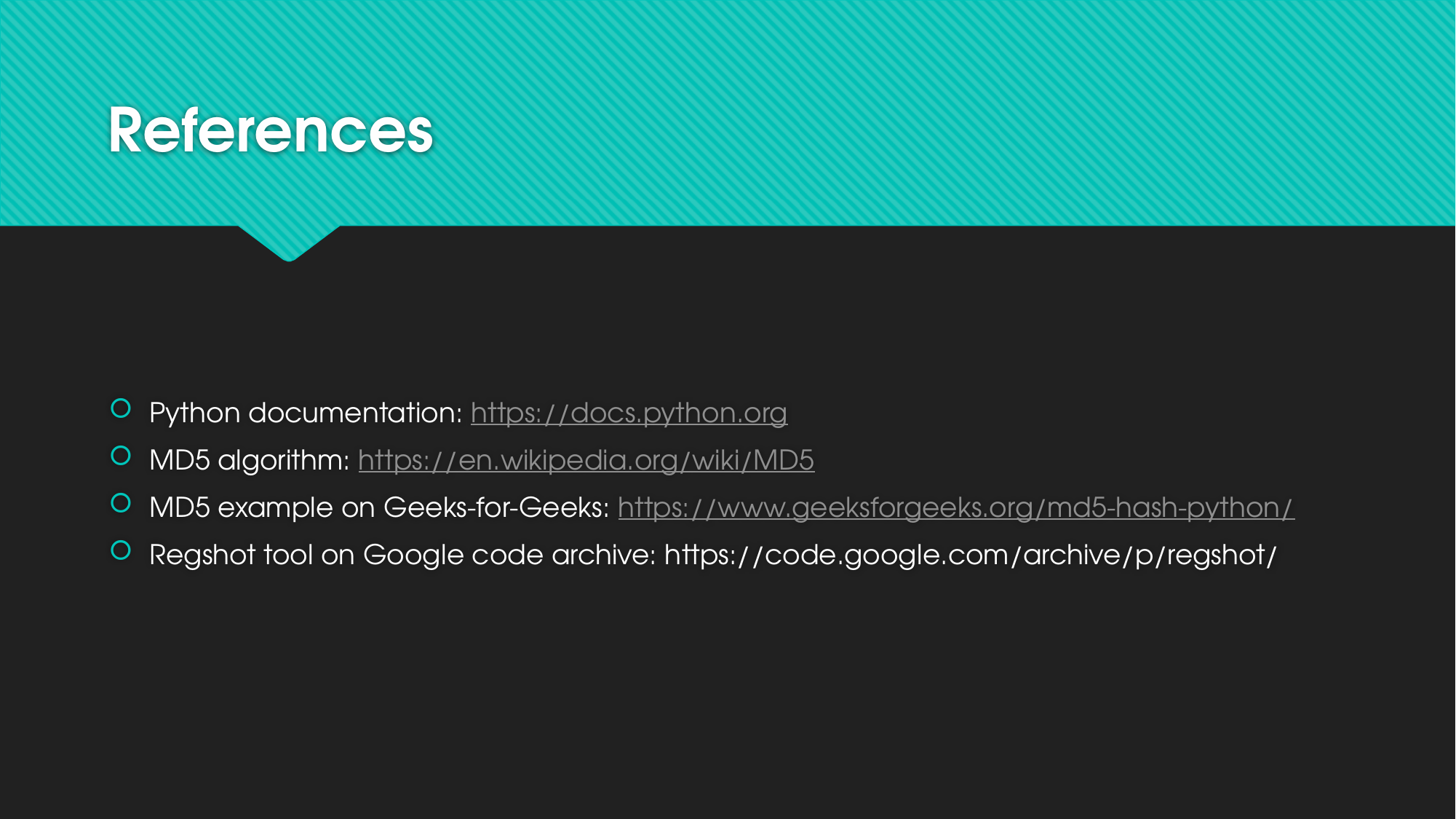

# References
Python documentation: https://docs.python.org
MD5 algorithm: https://en.wikipedia.org/wiki/MD5
MD5 example on Geeks-for-Geeks: https://www.geeksforgeeks.org/md5-hash-python/
Regshot tool on Google code archive: https://code.google.com/archive/p/regshot/